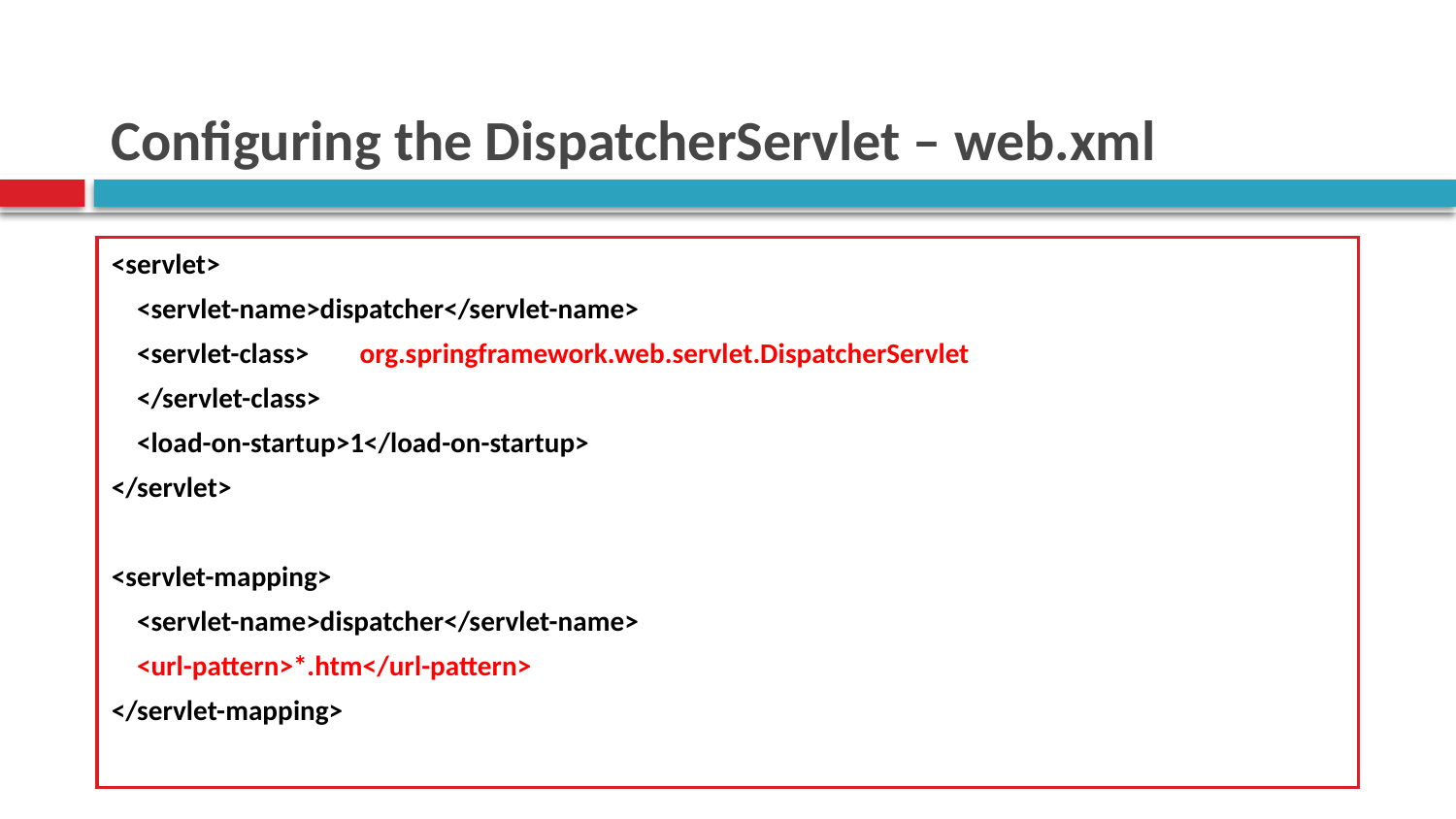

# Configuring the DispatcherServlet – web.xml
<servlet>
    <servlet-name>dispatcher</servlet-name>
    <servlet-class>        org.springframework.web.servlet.DispatcherServlet
    </servlet-class>
    <load-on-startup>1</load-on-startup>
</servlet>

<servlet-mapping>
    <servlet-name>dispatcher</servlet-name>
    <url-pattern>*.htm</url-pattern>
</servlet-mapping>